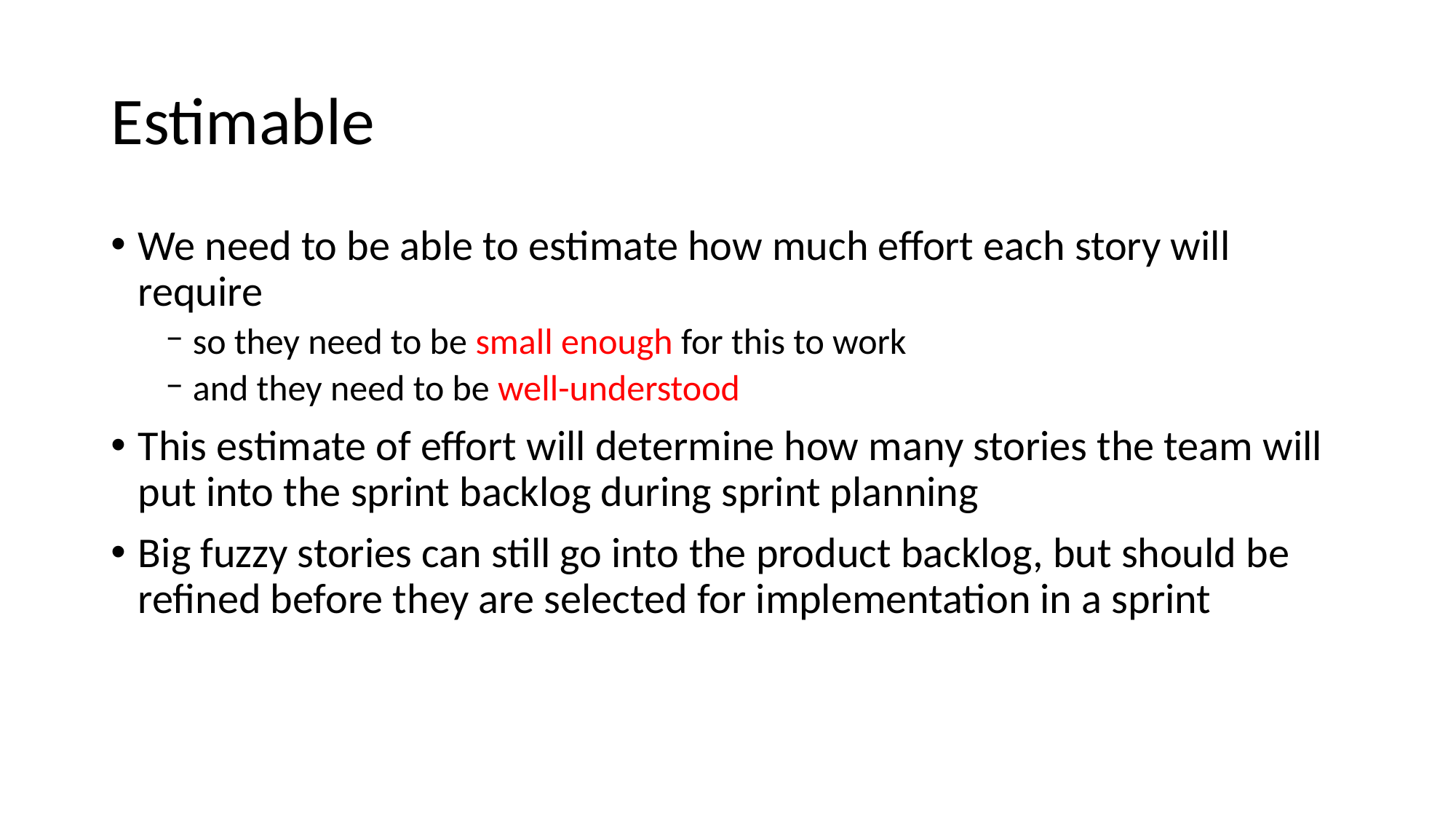

# Estimable
We need to be able to estimate how much effort each story will require
so they need to be small enough for this to work
and they need to be well-understood
This estimate of effort will determine how many stories the team will put into the sprint backlog during sprint planning
Big fuzzy stories can still go into the product backlog, but should be refined before they are selected for implementation in a sprint